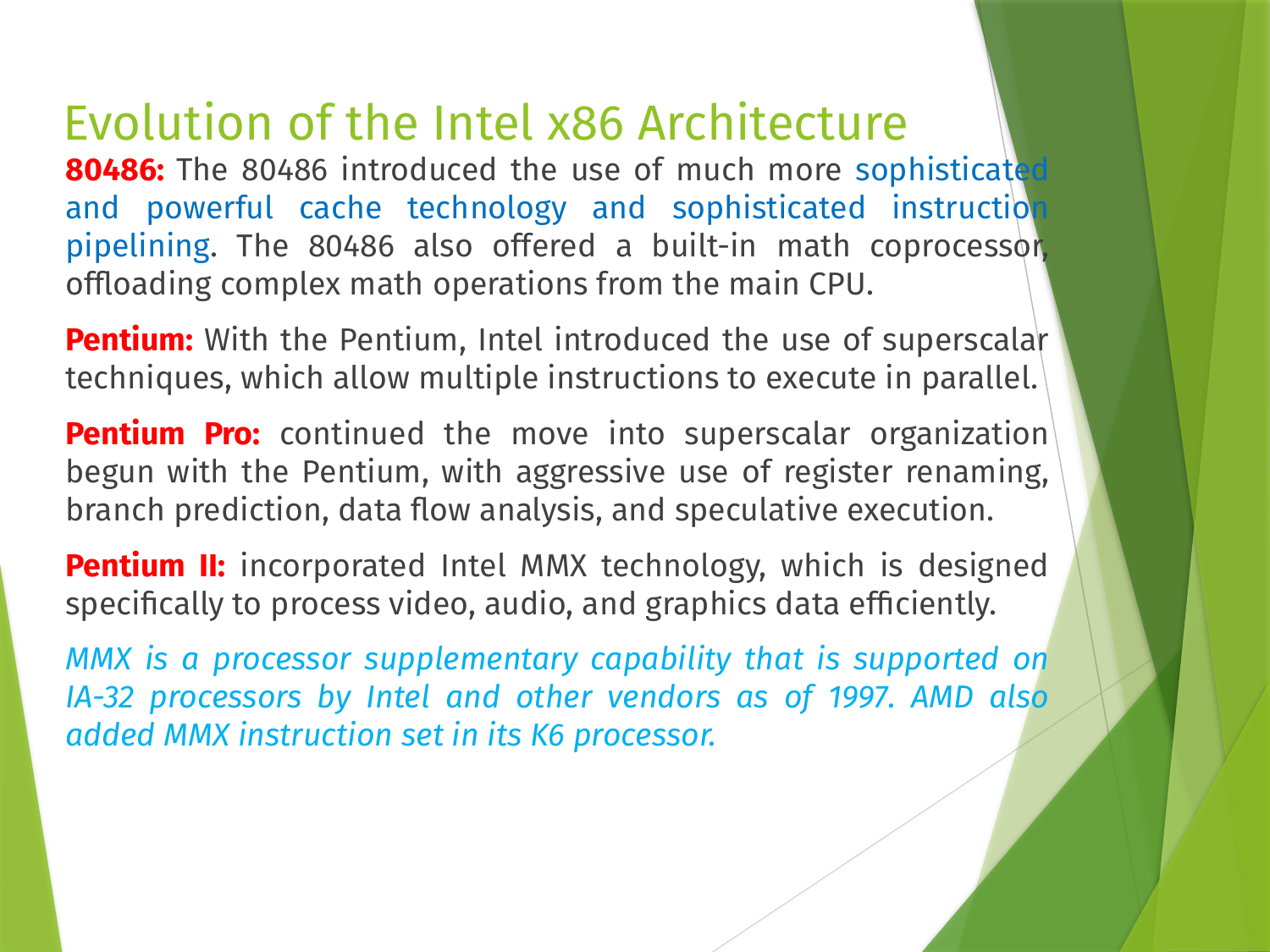

# Evolution of the Intel x86 Architecture
80486: The 80486 introduced the use of much more sophisticated and powerful cache technology and sophisticated instruction pipelining. The 80486 also offered a built-in math coprocessor, offloading complex math operations from the main CPU.
Pentium: With the Pentium, Intel introduced the use of superscalar techniques, which allow multiple instructions to execute in parallel.
Pentium Pro: continued the move into superscalar organization begun with the Pentium, with aggressive use of register renaming, branch prediction, data flow analysis, and speculative execution.
Pentium II: incorporated Intel MMX technology, which is designed specifically to process video, audio, and graphics data efficiently.
MMX is a processor supplementary capability that is supported on IA-32 processors by Intel and other vendors as of 1997. AMD also added MMX instruction set in its K6 processor.